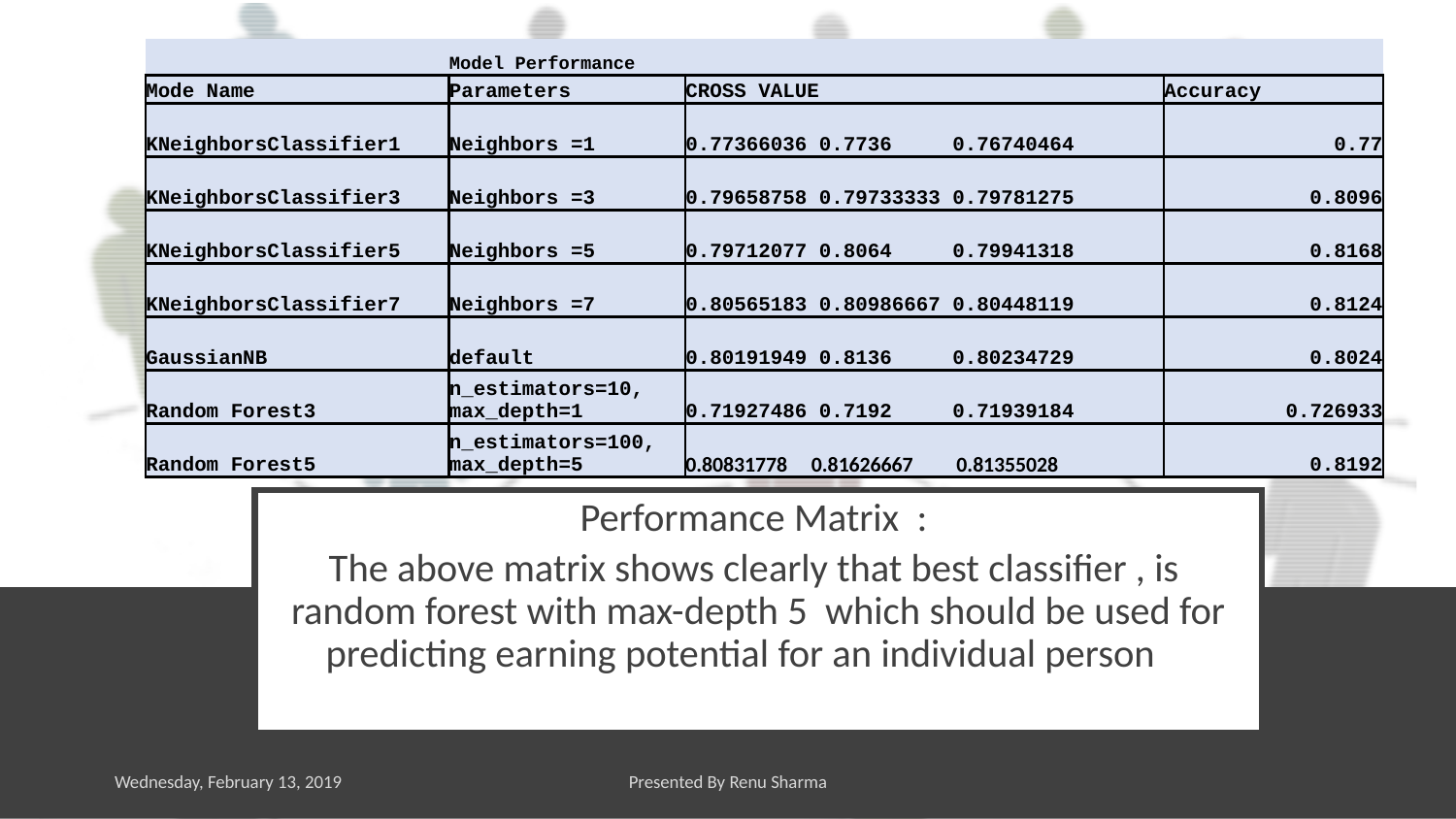

|  | Model Performance |  |  |
| --- | --- | --- | --- |
| Mode Name | Parameters | CROSS VALUE | Accuracy |
| KNeighborsClassifier1 | Neighbors =1 | 0.77366036 0.7736 0.76740464 | 0.77 |
| KNeighborsClassifier3 | Neighbors =3 | 0.79658758 0.79733333 0.79781275 | 0.8096 |
| KNeighborsClassifier5 | Neighbors =5 | 0.79712077 0.8064 0.79941318 | 0.8168 |
| KNeighborsClassifier7 | Neighbors =7 | 0.80565183 0.80986667 0.80448119 | 0.8124 |
| GaussianNB | default | 0.80191949 0.8136 0.80234729 | 0.8024 |
| Random Forest3 | n\_estimators=10, max\_depth=1 | 0.71927486 0.7192 0.71939184 | 0.726933 |
| Random Forest5 | n\_estimators=100, max\_depth=5 | 0.80831778 0.81626667 0.81355028 | 0.8192 |

Performance Matrix  :
The above matrix shows clearly that best classifier , is  random forest with max-depth 5  which should be used for predicting earning potential for an individual person

Wednesday, February 13, 2019
Presented By Renu Sharma